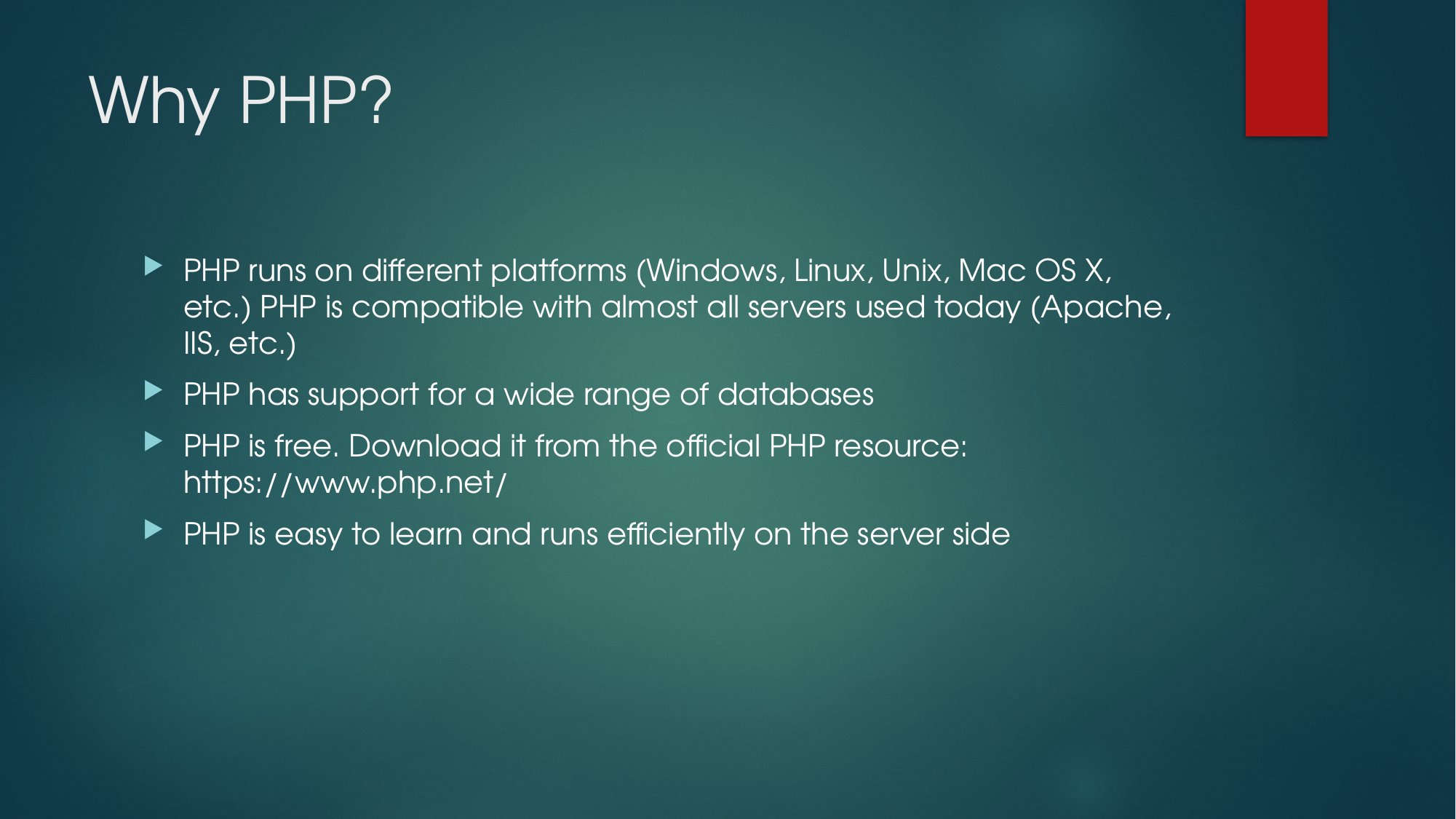

# Why PHP?
PHP runs on different platforms (Windows, Linux, Unix, Mac OS X, etc.) PHP is compatible with almost all servers used today (Apache, IIS, etc.)
PHP has support for a wide range of databases
PHP is free. Download it from the official PHP resource: https://www.php.net/
PHP is easy to learn and runs efficiently on the server side